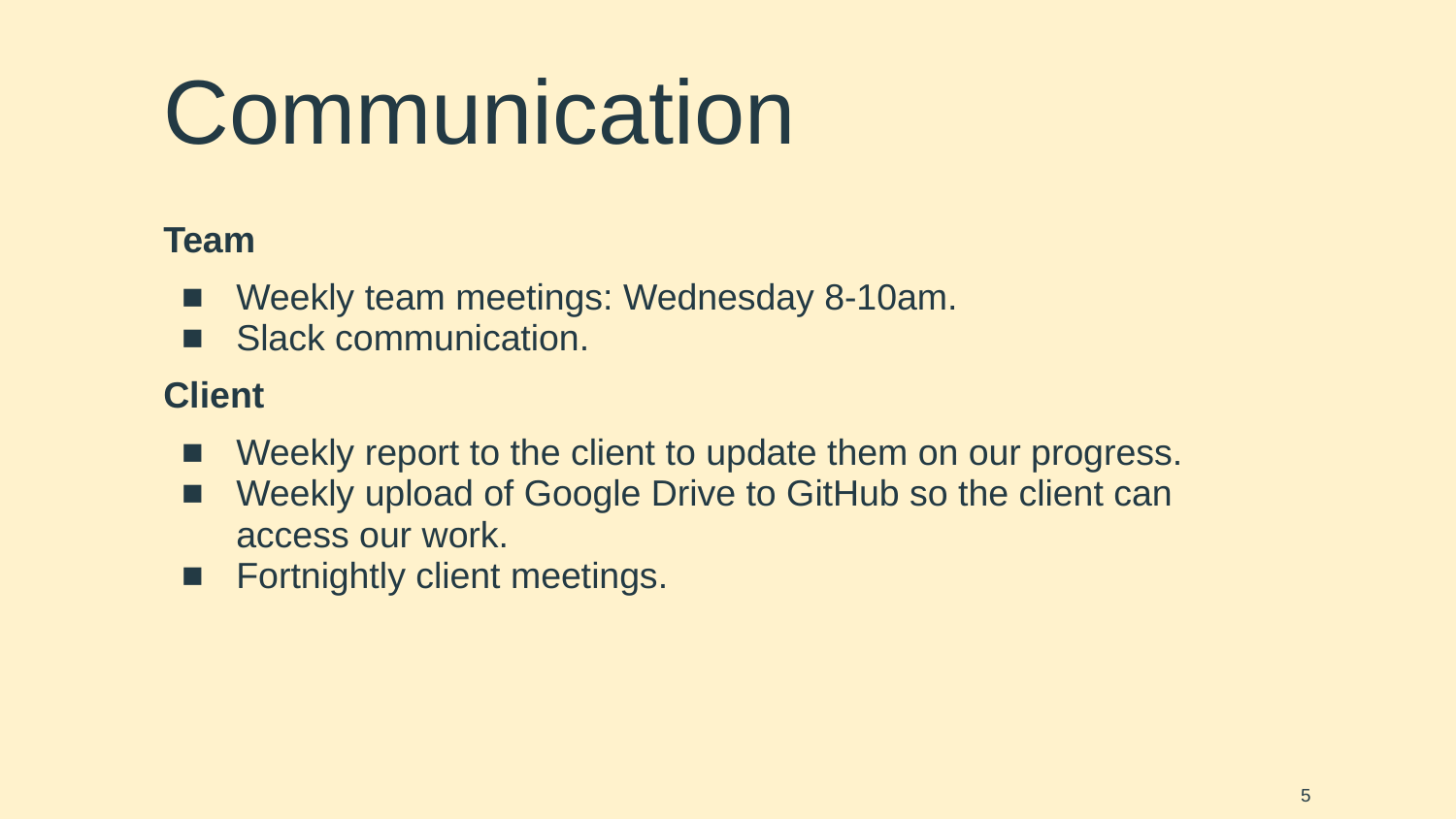

# Communication
Team
Weekly team meetings: Wednesday 8-10am.
Slack communication.
Client
Weekly report to the client to update them on our progress.
Weekly upload of Google Drive to GitHub so the client can access our work.
Fortnightly client meetings.
5